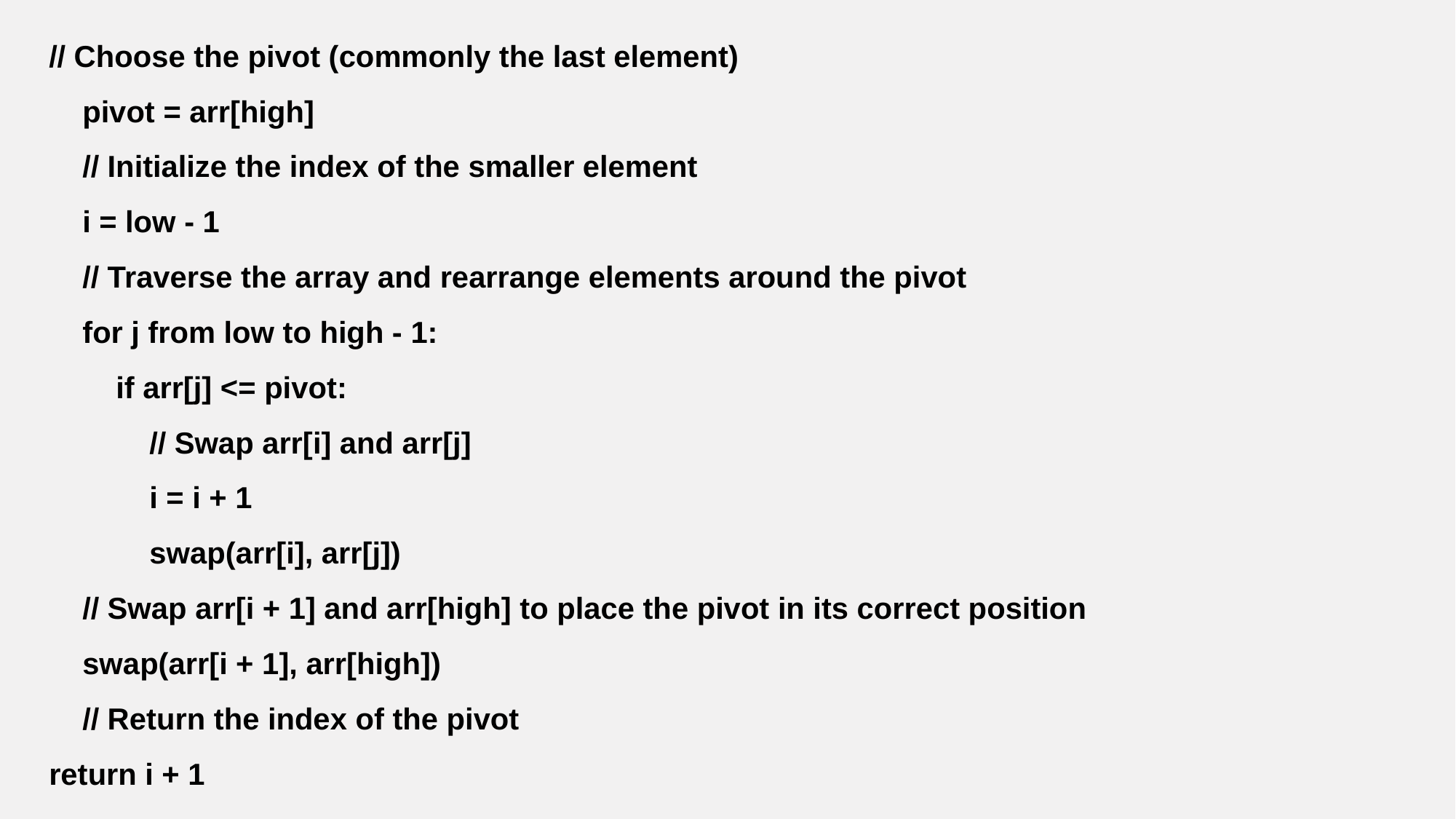

// Choose the pivot (commonly the last element)
    pivot = arr[high]
    // Initialize the index of the smaller element
    i = low - 1
    // Traverse the array and rearrange elements around the pivot
    for j from low to high - 1:
        if arr[j] <= pivot:
            // Swap arr[i] and arr[j]
            i = i + 1
            swap(arr[i], arr[j])
    // Swap arr[i + 1] and arr[high] to place the pivot in its correct position
    swap(arr[i + 1], arr[high])
    // Return the index of the pivot
return i + 1